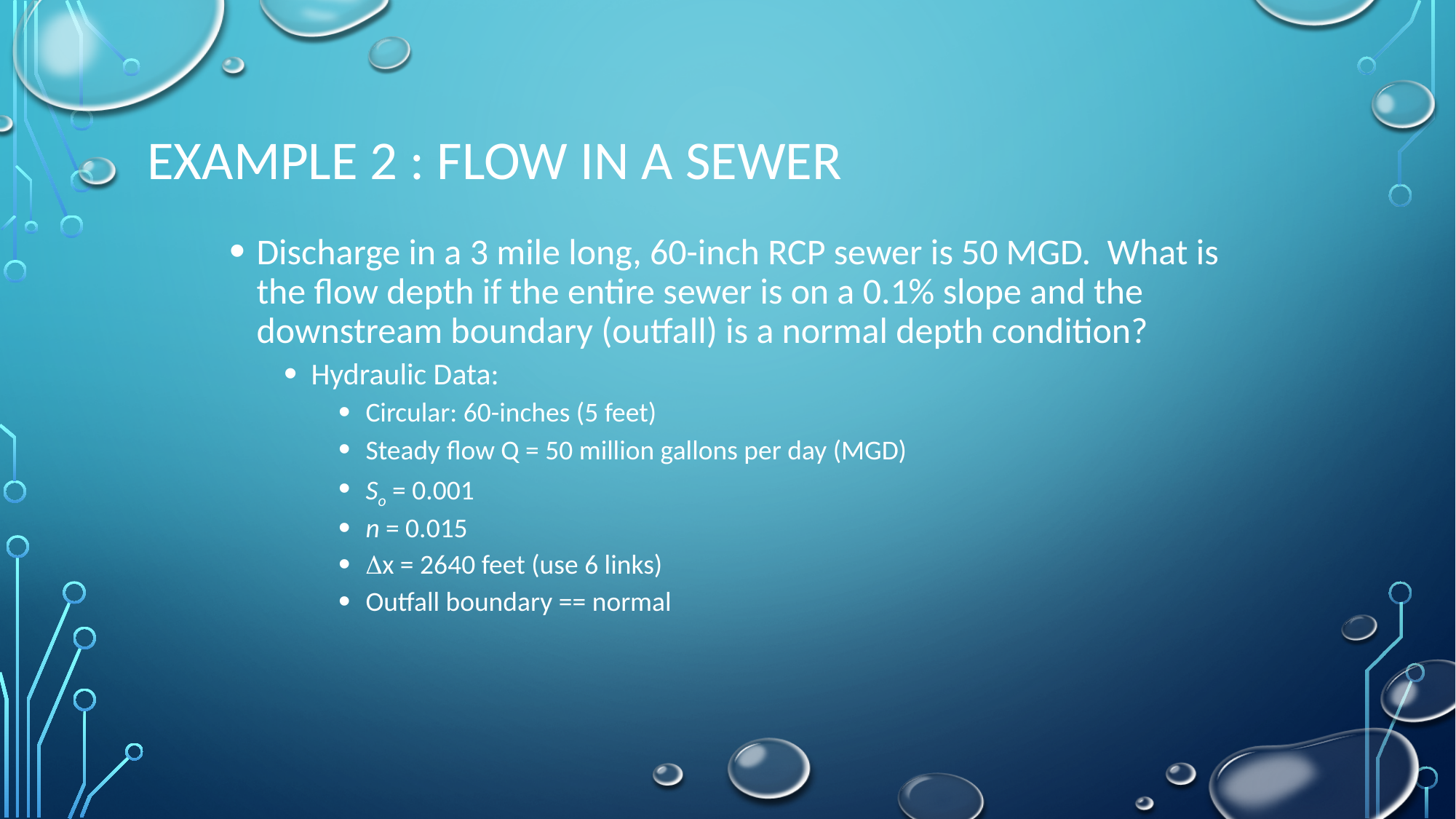

# Example 2 : Flow in a Sewer
Discharge in a 3 mile long, 60-inch RCP sewer is 50 MGD.  What is the flow depth if the entire sewer is on a 0.1% slope and the downstream boundary (outfall) is a normal depth condition?
Hydraulic Data:
Circular: 60-inches (5 feet)
Steady flow Q = 50 million gallons per day (MGD)
So = 0.001
n = 0.015
Δx = 2640 feet (use 6 links)
Outfall boundary == normal